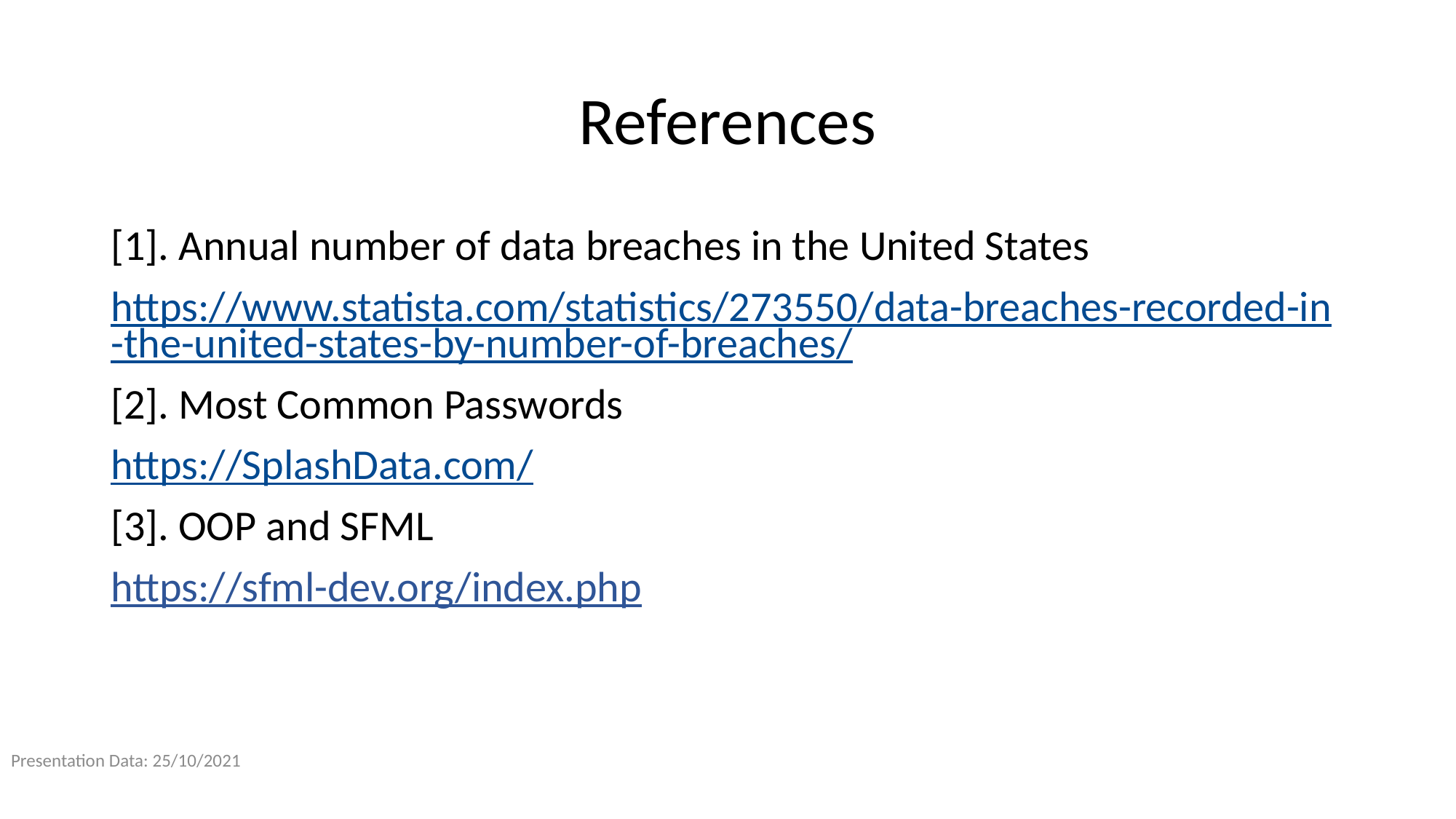

# References
[1]. Annual number of data breaches in the United States
https://www.statista.com/statistics/273550/data-breaches-recorded-in-the-united-states-by-number-of-breaches/
[2]. Most Common Passwords
https://SplashData.com/
[3]. OOP and SFML
https://sfml-dev.org/index.php

Presentation Data: 25/10/2021